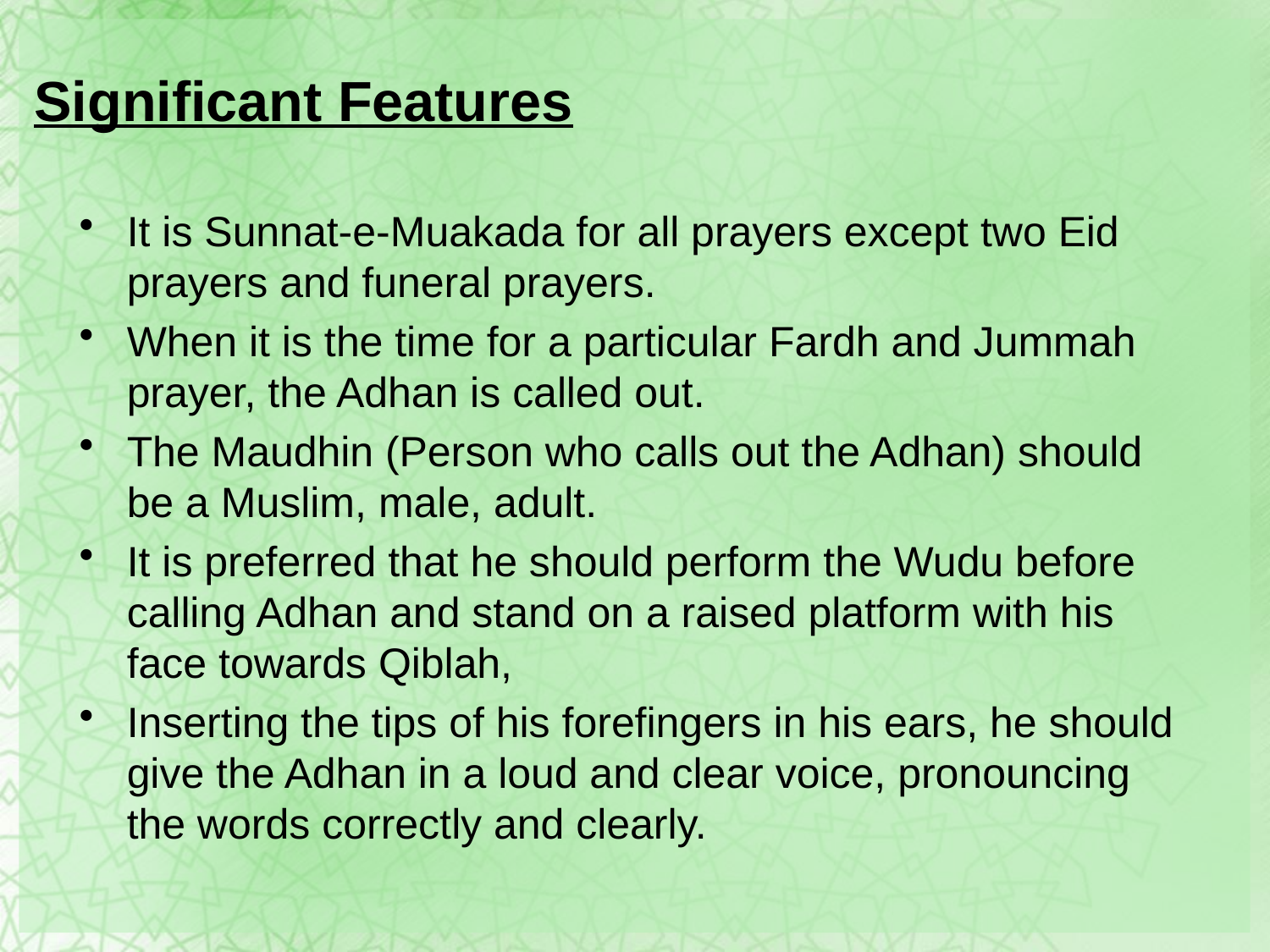

# Significant Features

It is Sunnat-e-Muakada for all prayers except two Eid prayers and funeral prayers.
When it is the time for a particular Fardh and Jummah prayer, the Adhan is called out.
The Maudhin (Person who calls out the Adhan) should be a Muslim, male, adult.
It is preferred that he should perform the Wudu before calling Adhan and stand on a raised platform with his face towards Qiblah,
Inserting the tips of his forefingers in his ears, he should give the Adhan in a loud and clear voice, pronouncing the words correctly and clearly.